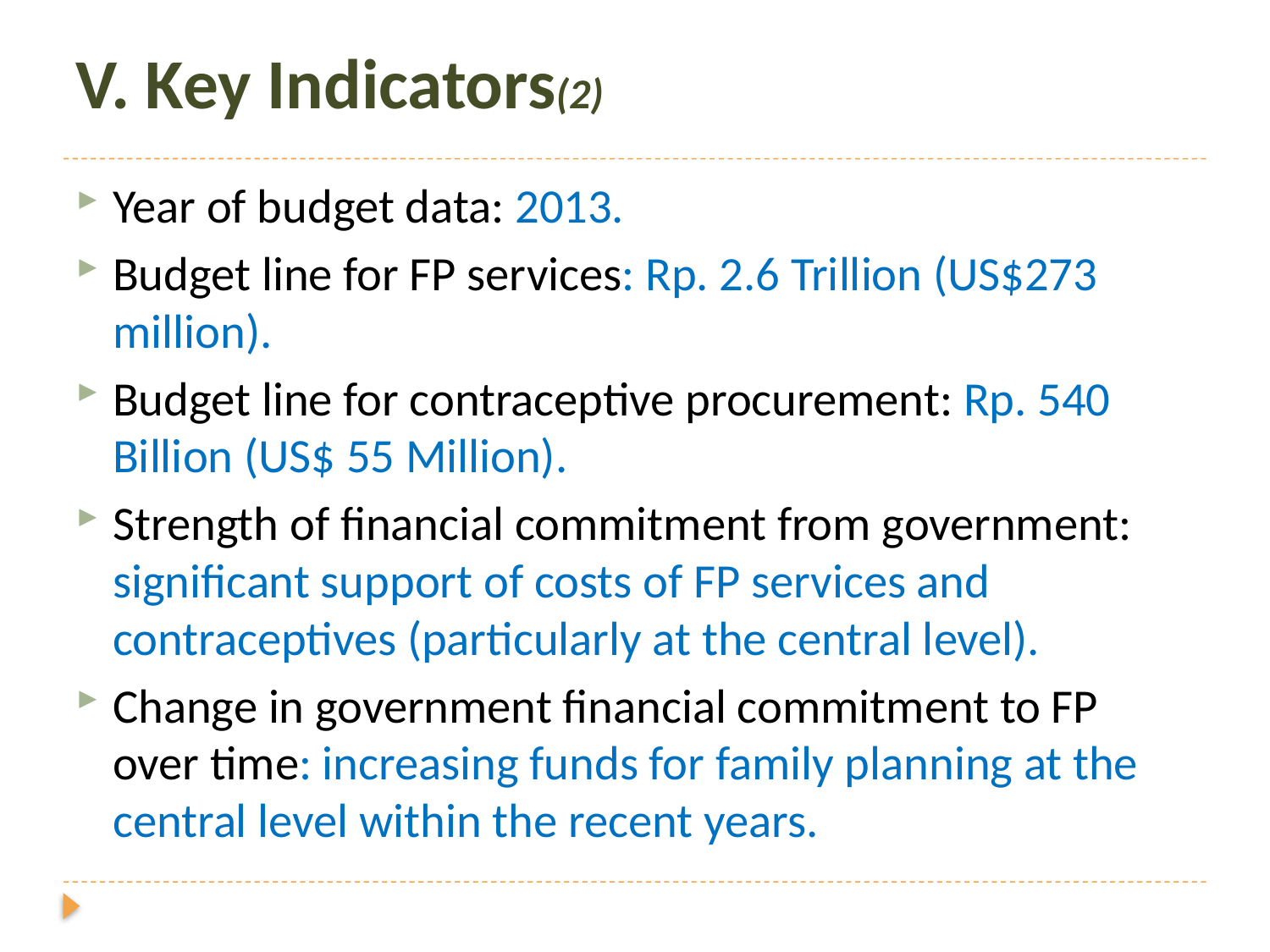

# V. Key Indicators(2)
Year of budget data: 2013.
Budget line for FP services: Rp. 2.6 Trillion (US$273 million).
Budget line for contraceptive procurement: Rp. 540 Billion (US$ 55 Million).
Strength of financial commitment from government: significant support of costs of FP services and contraceptives (particularly at the central level).
Change in government financial commitment to FP over time: increasing funds for family planning at the central level within the recent years.